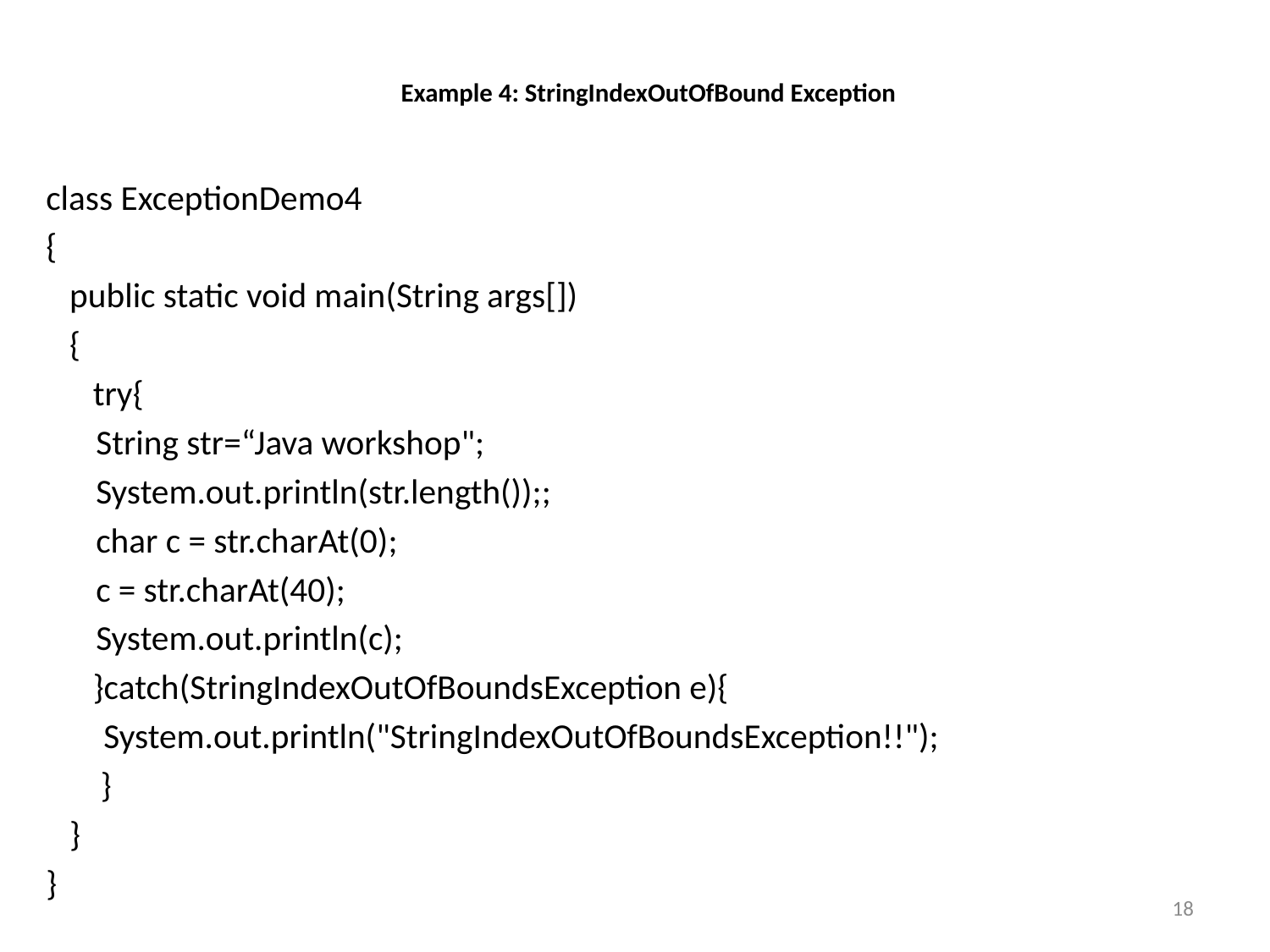

# Example 4: StringIndexOutOfBound Exception
class ExceptionDemo4
{
   public static void main(String args[])
   {
      try{
	 String str=“Java workshop";
	 System.out.println(str.length());;
	 char c = str.charAt(0);
	 c = str.charAt(40);
	 System.out.println(c);
      }catch(StringIndexOutOfBoundsException e){
	  System.out.println("StringIndexOutOfBoundsException!!");
       }
   }
}
18